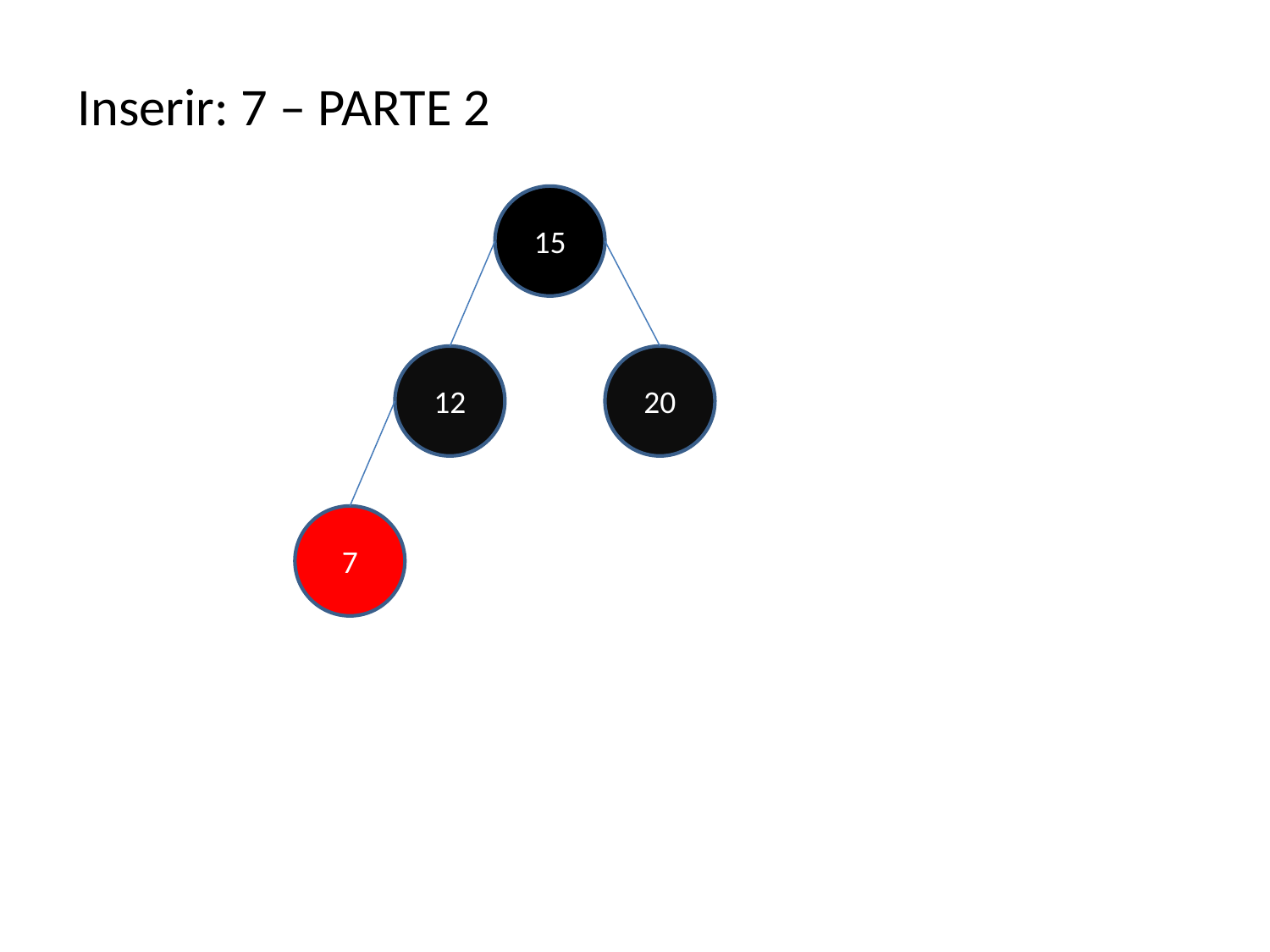

Inserir: 7 – PARTE 2
15
12
20
7